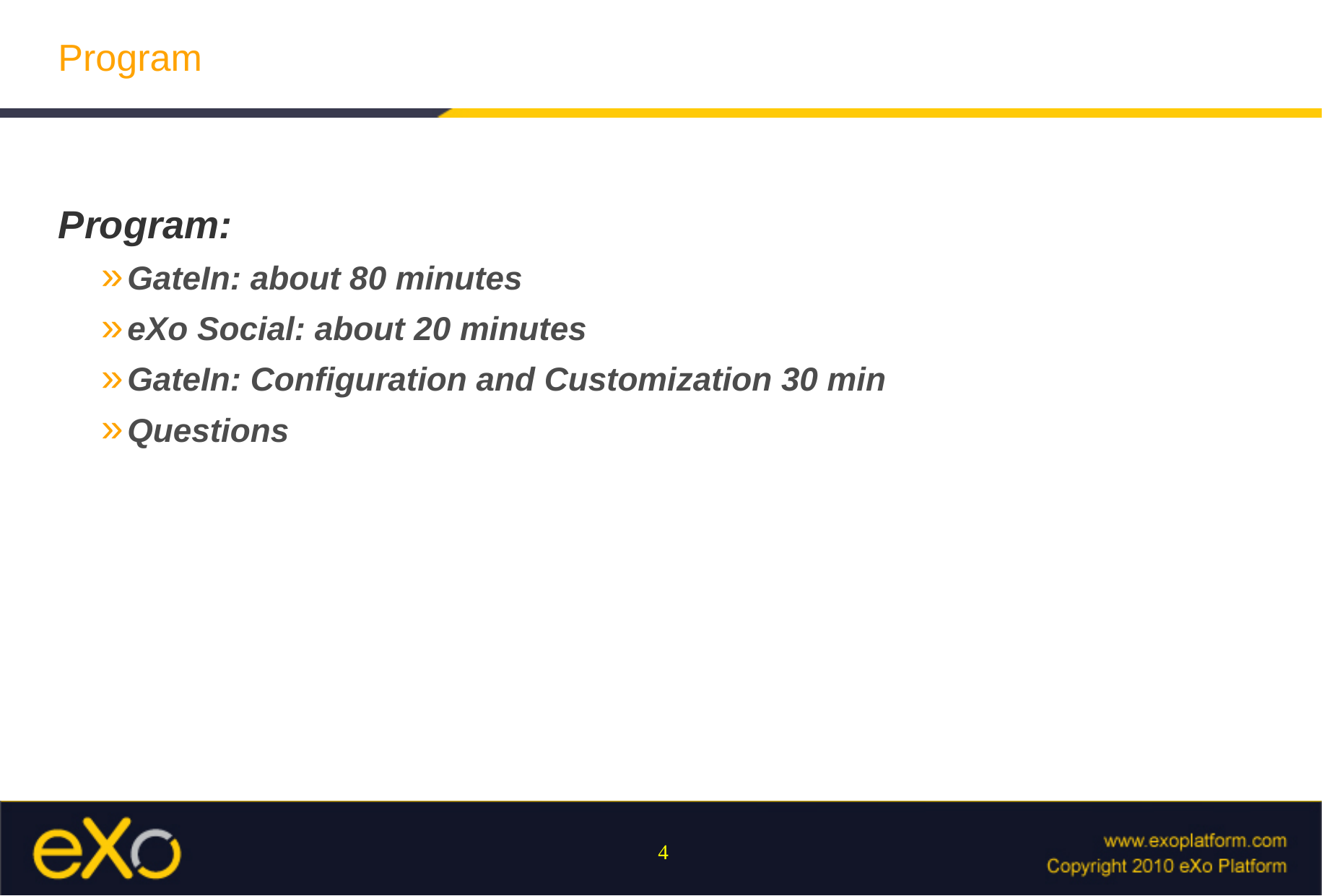

# Program
Program:
GateIn: about 80 minutes
eXo Social: about 20 minutes
GateIn: Configuration and Customization 30 min
Questions